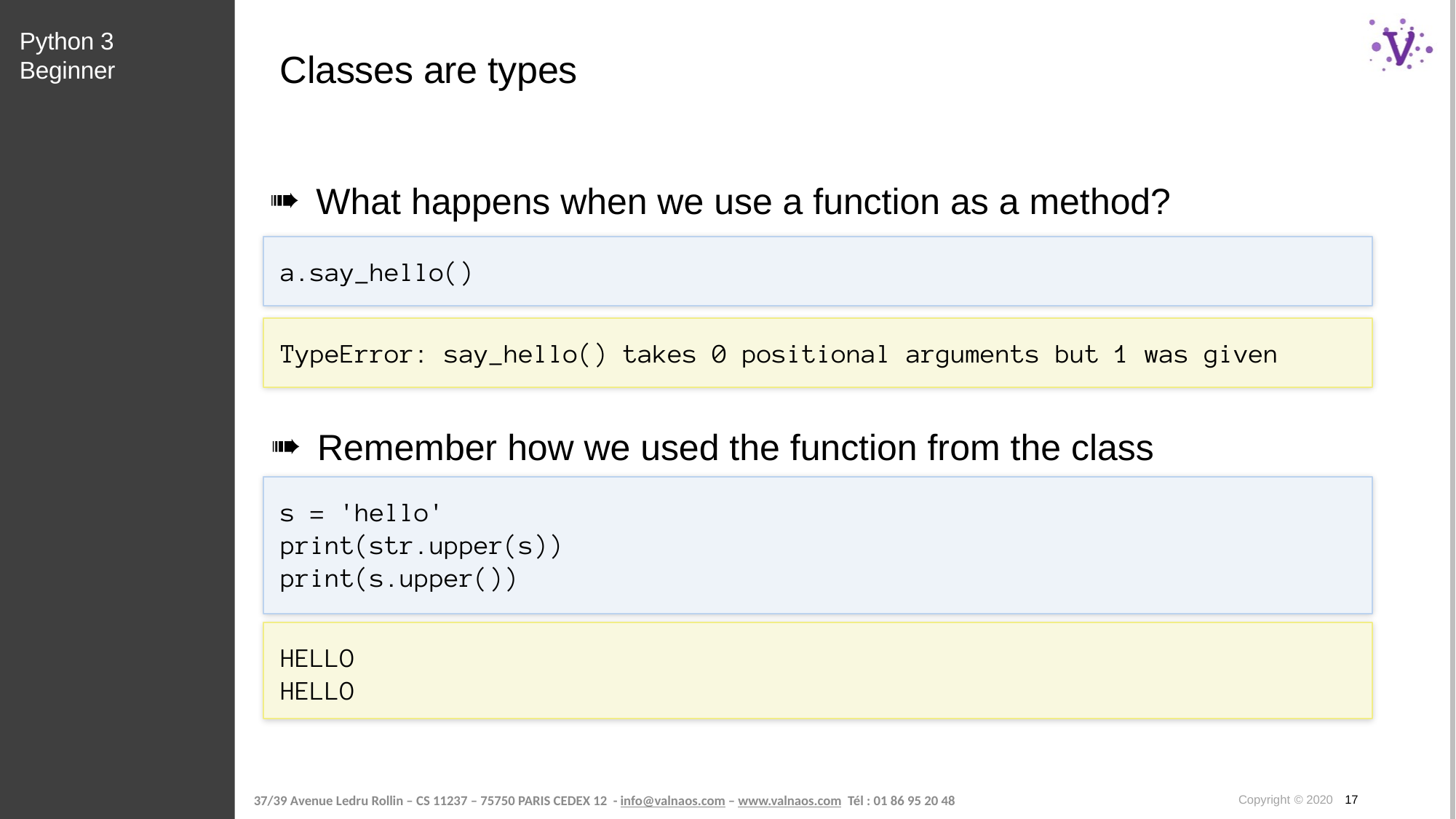

Python 3 Beginner
# Classes are types
What happens when we use a function as a method?
a.say_hello()
TypeError: say_hello() takes 0 positional arguments but 1 was given
Remember how we used the function from the class
s = 'hello'
print(str.upper(s))
print(s.upper())
HELLO
HELLO
Copyright © 2020   17